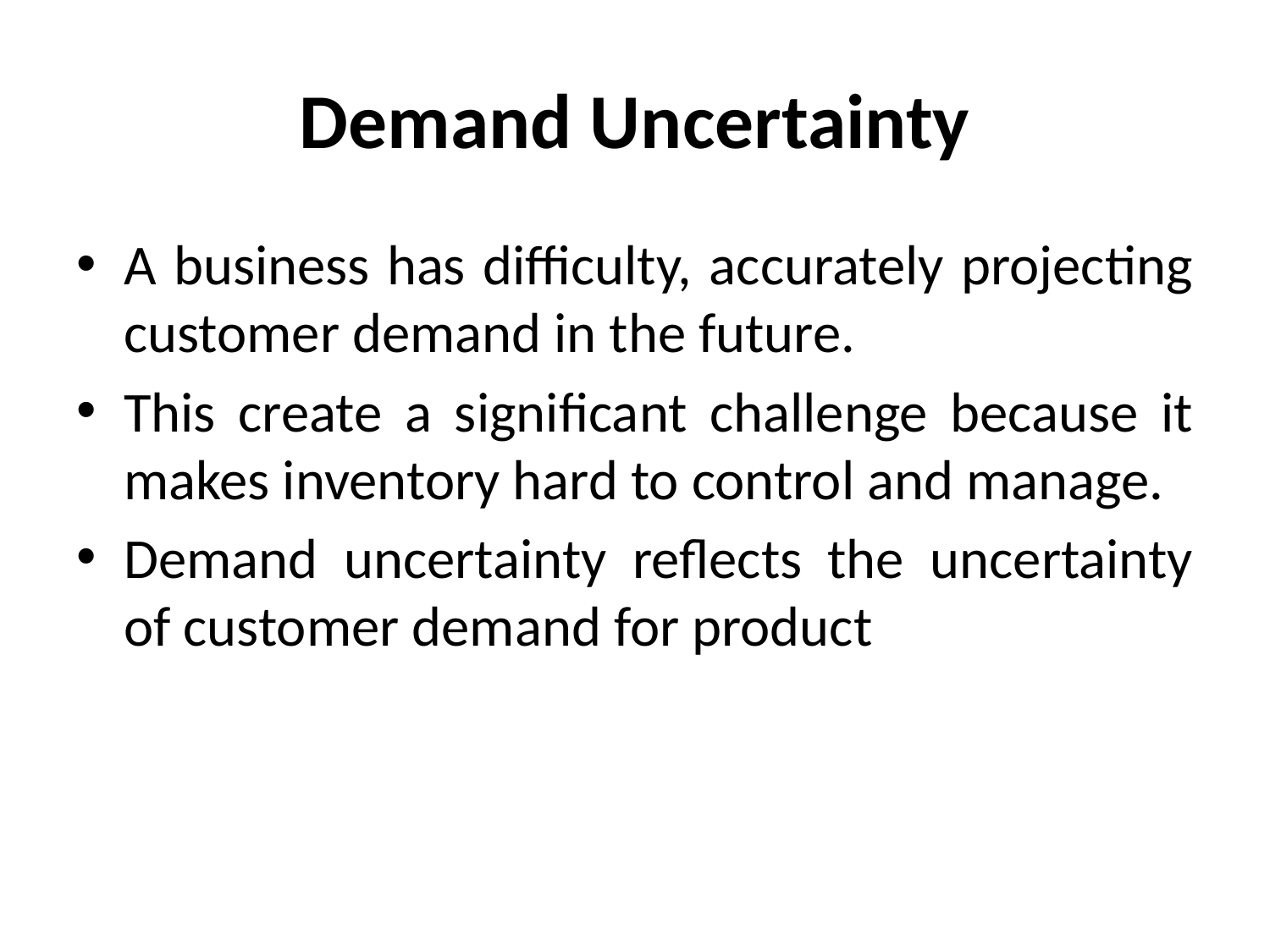

# Demand Uncertainty
A business has difficulty, accurately projecting customer demand in the future.
This create a significant challenge because it makes inventory hard to control and manage.
Demand uncertainty reflects the uncertainty of customer demand for product